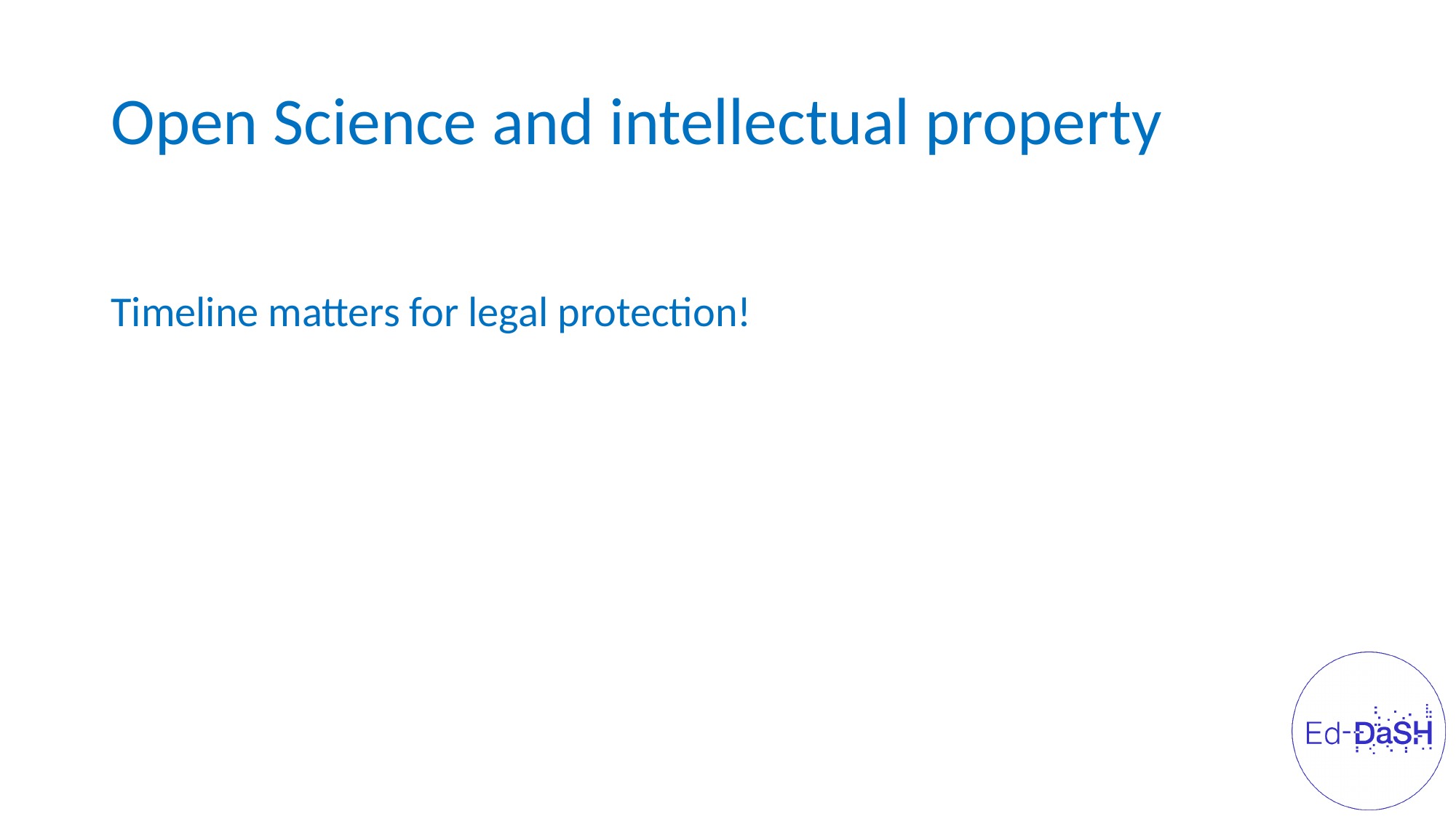

# Open Science and intellectual property

Timeline matters for legal protection!